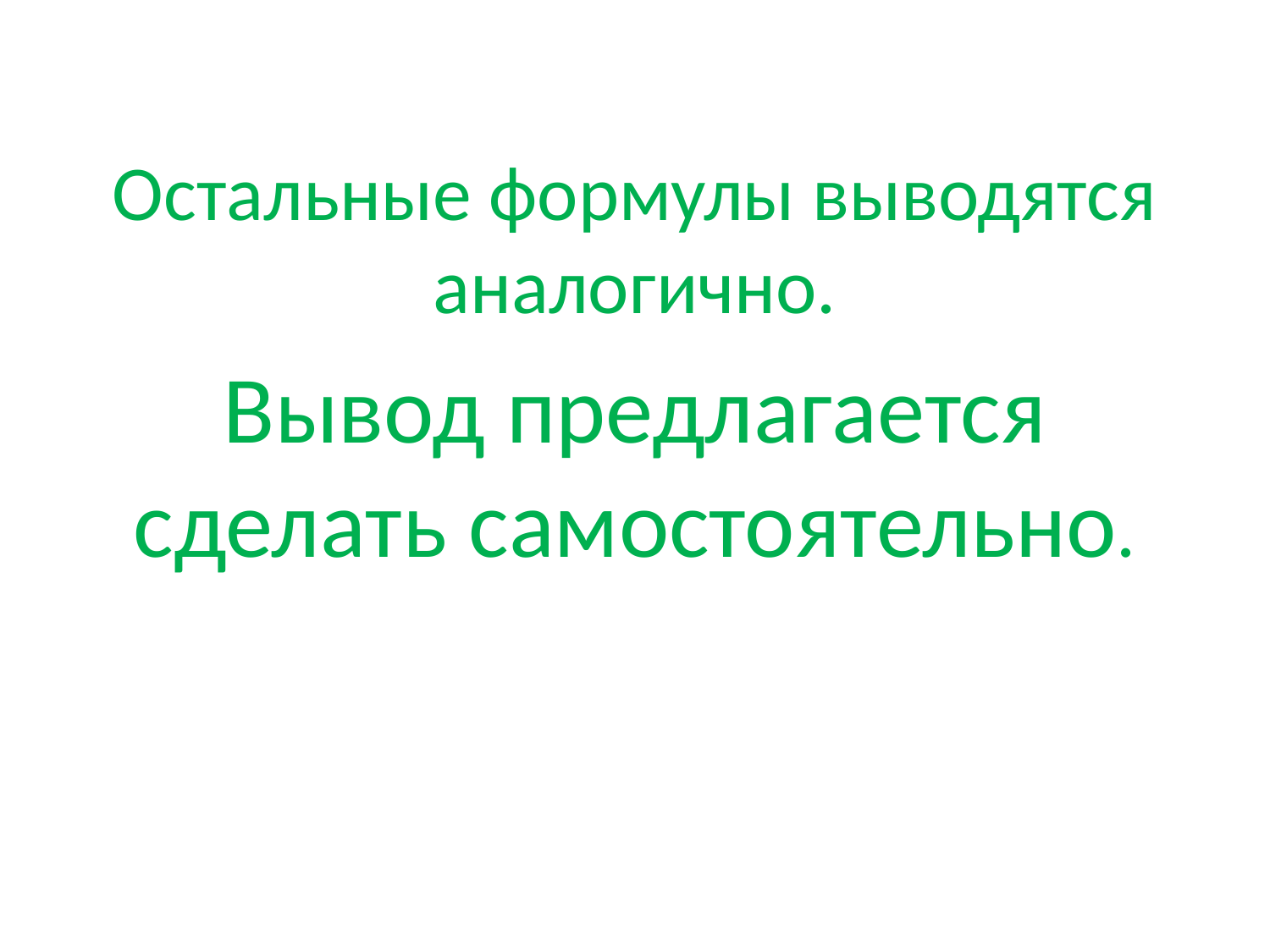

Остальные формулы выводятся аналогично.
Вывод предлагается сделать самостоятельно.